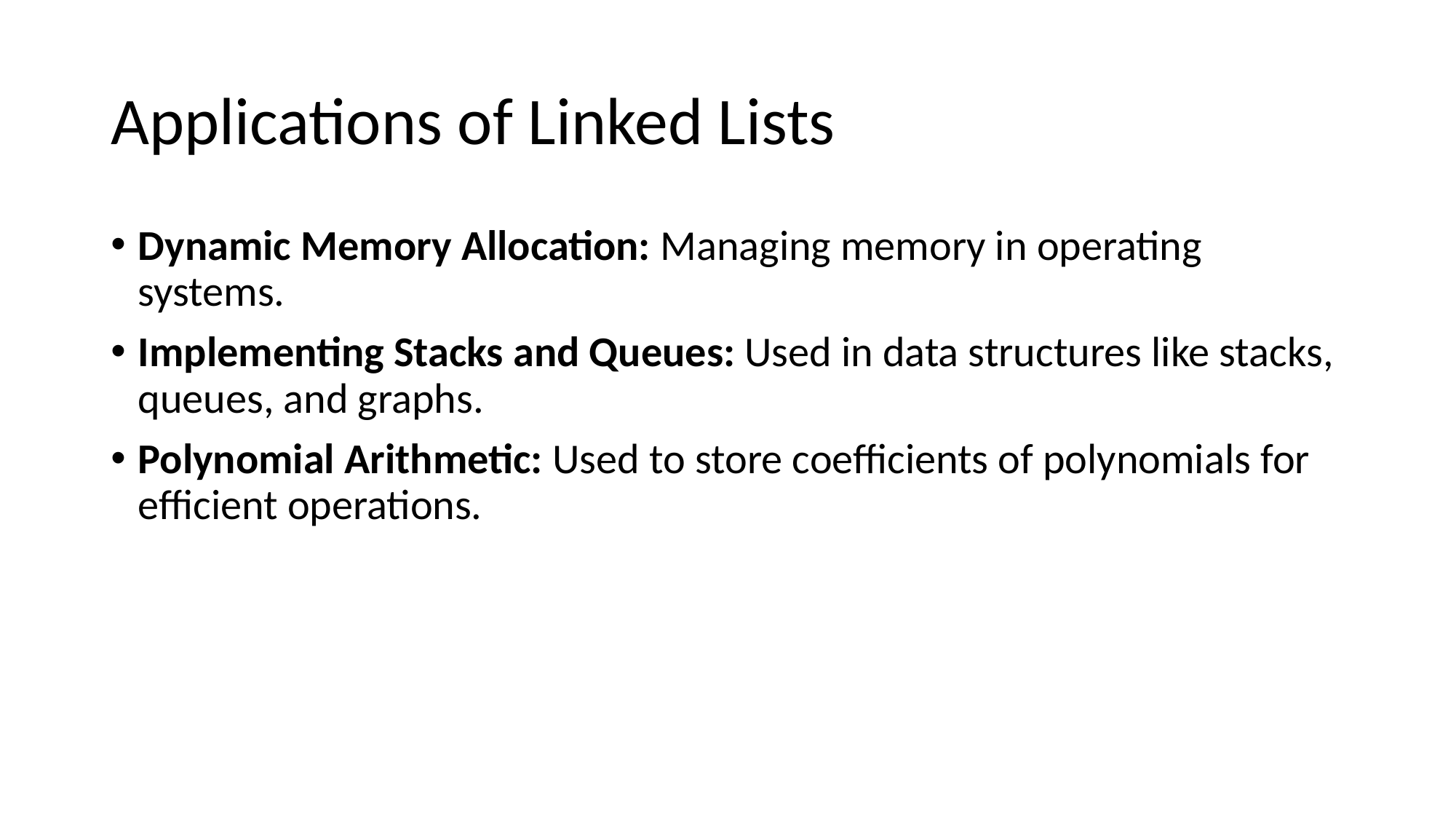

# Applications of Linked Lists
Dynamic Memory Allocation: Managing memory in operating systems.
Implementing Stacks and Queues: Used in data structures like stacks, queues, and graphs.
Polynomial Arithmetic: Used to store coefficients of polynomials for efficient operations.